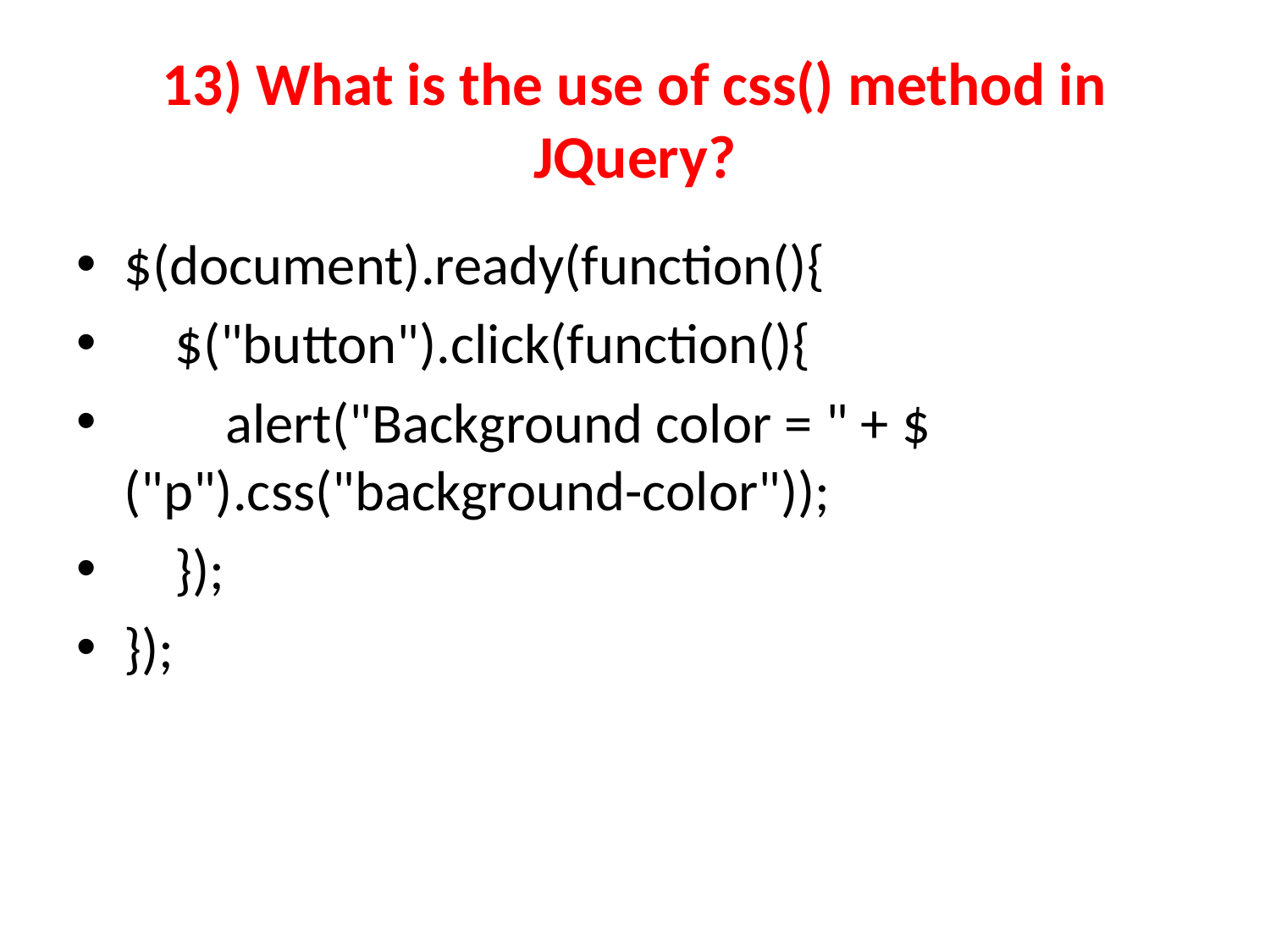

# 13) What is the use of css() method in JQuery?
$(document).ready(function(){
    $("button").click(function(){
        alert("Background color = " + $("p").css("background-color"));
    });
});